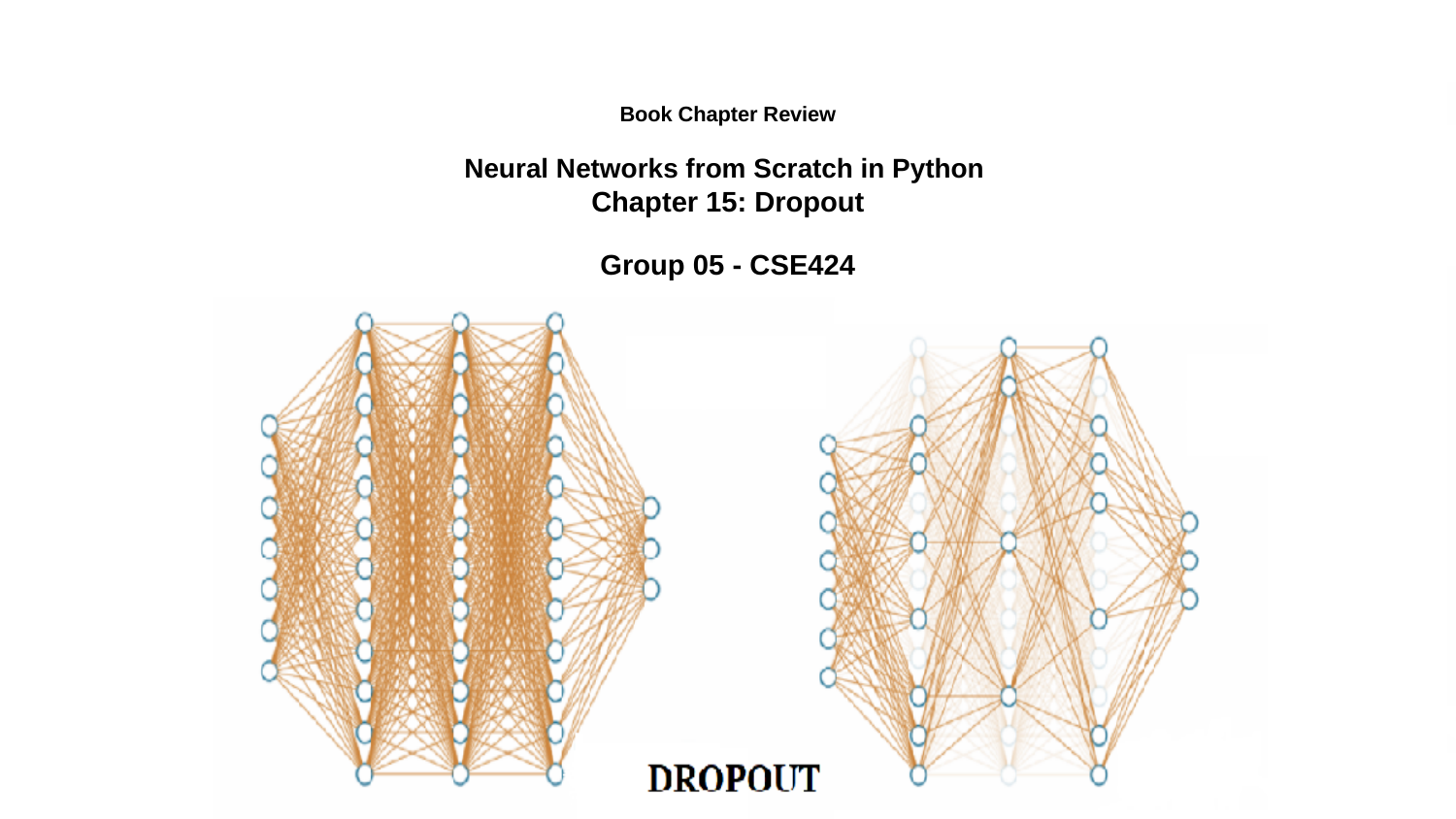

# Book Chapter Review Neural Networks from Scratch in Python Chapter 15: Dropout
Group 05 - CSE424